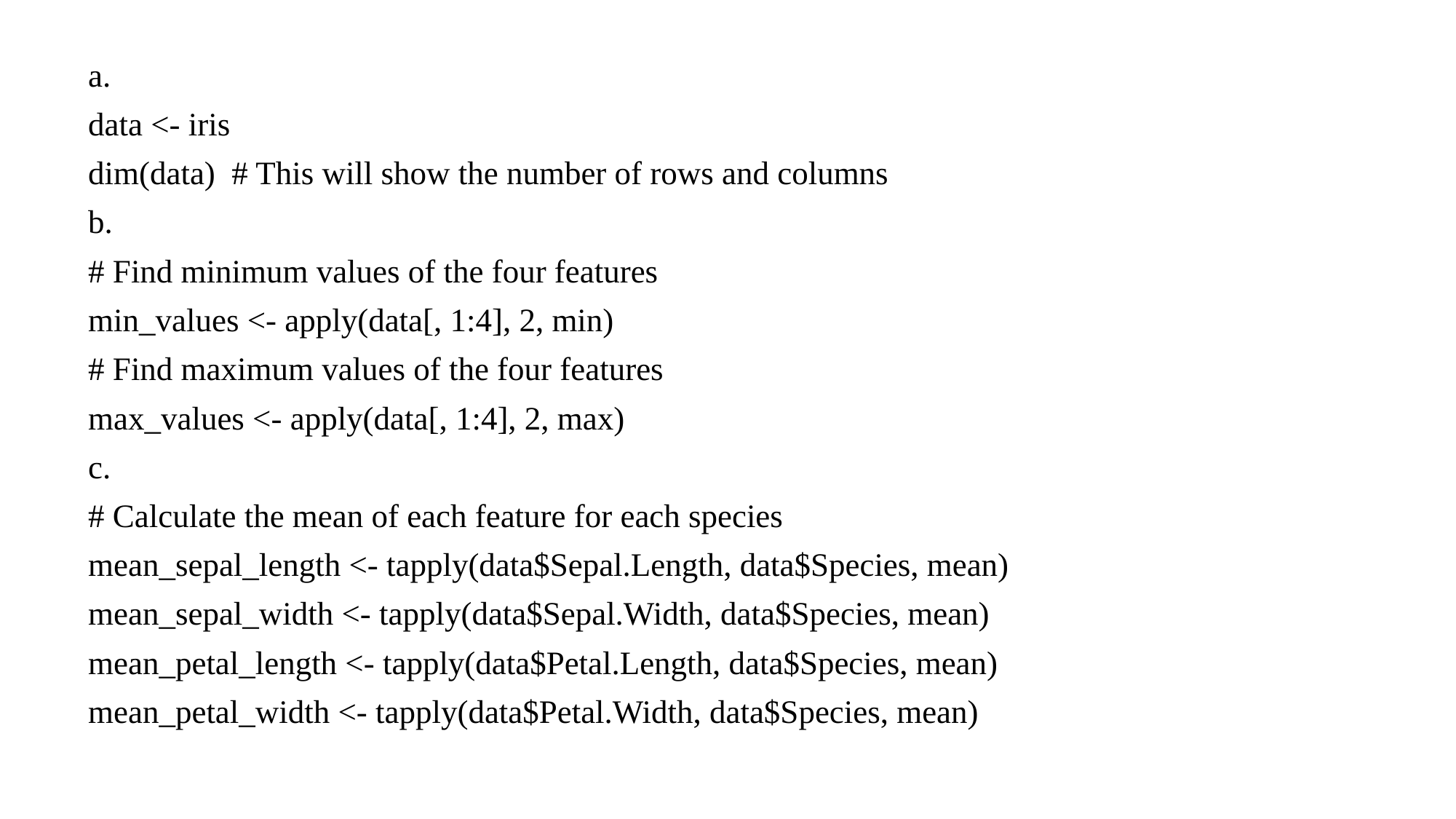

a.
data <- iris
dim(data)  # This will show the number of rows and columns
b.
# Find minimum values of the four features
min_values <- apply(data[, 1:4], 2, min)
# Find maximum values of the four features
max_values <- apply(data[, 1:4], 2, max)
c.
# Calculate the mean of each feature for each species
mean_sepal_length <- tapply(data$Sepal.Length, data$Species, mean)
mean_sepal_width <- tapply(data$Sepal.Width, data$Species, mean)
mean_petal_length <- tapply(data$Petal.Length, data$Species, mean)
mean_petal_width <- tapply(data$Petal.Width, data$Species, mean)